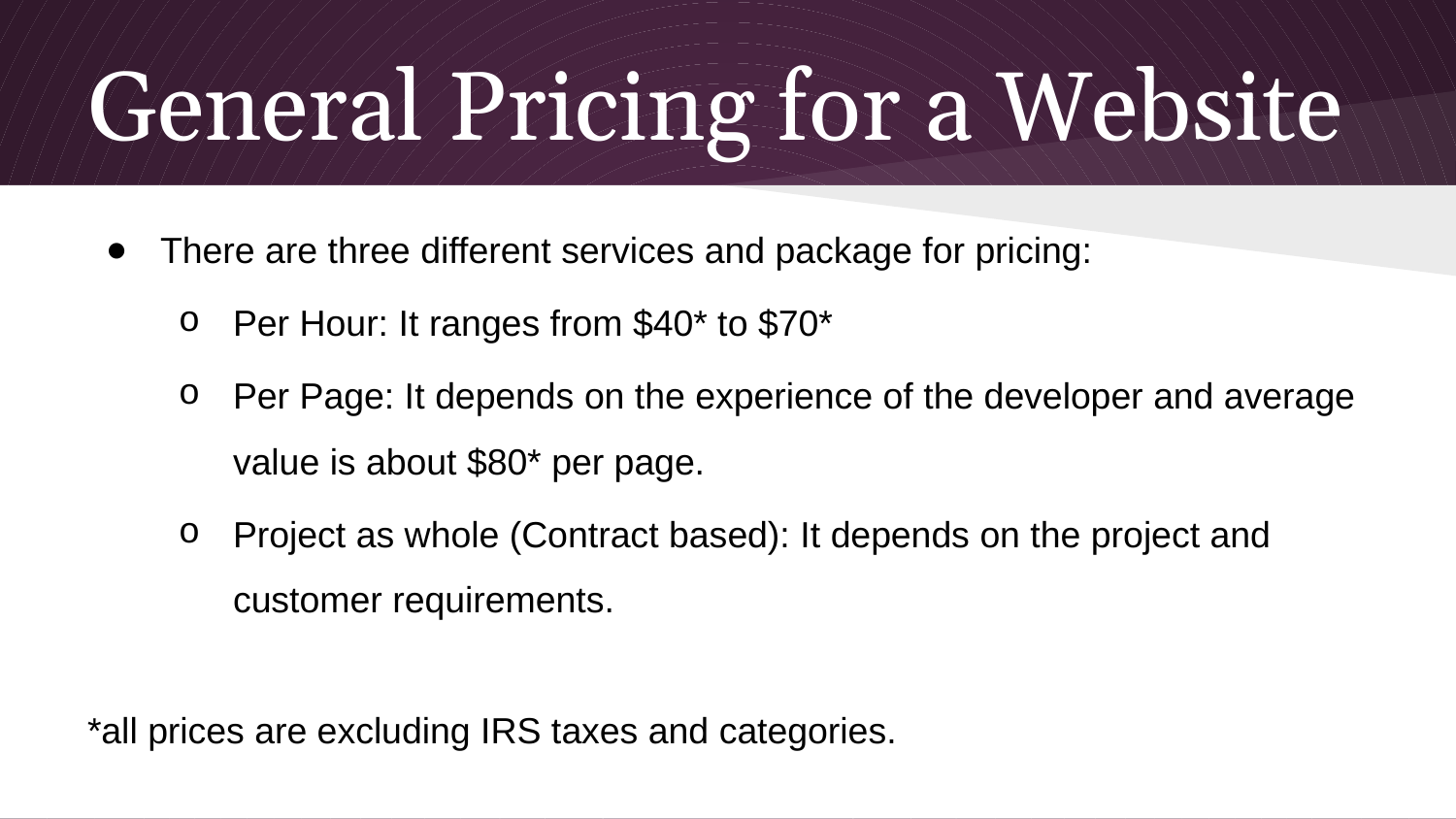

# General Pricing for a Website
There are three different services and package for pricing:
Per Hour: It ranges from $40* to $70*
Per Page: It depends on the experience of the developer and average value is about $80* per page.
Project as whole (Contract based): It depends on the project and customer requirements.

*all prices are excluding IRS taxes and categories.